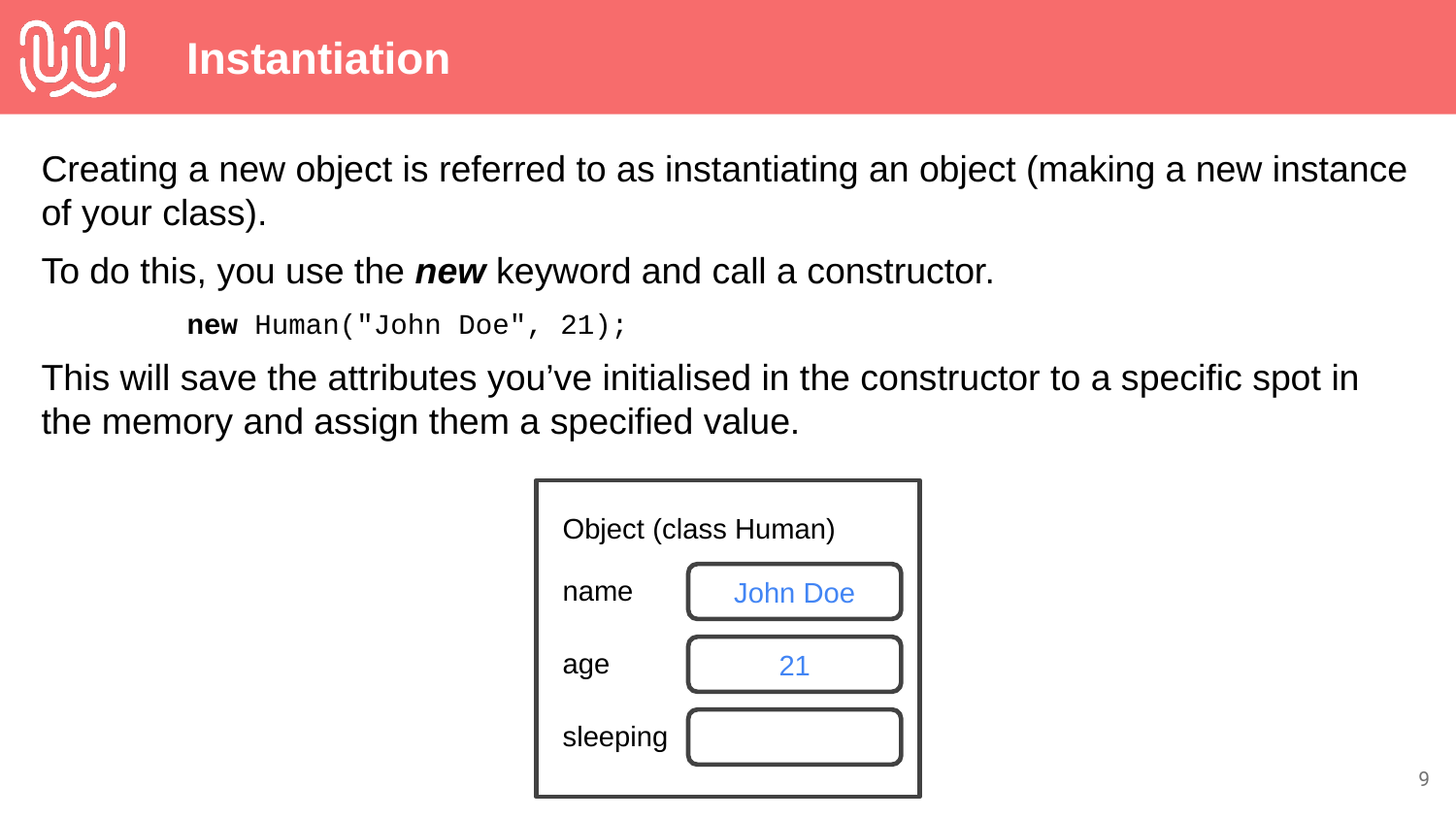

# Instantiation
Creating a new object is referred to as instantiating an object (making a new instance of your class).

To do this, you use the new keyword and call a constructor.
	new Human("John Doe", 21);

This will save the attributes you’ve initialised in the constructor to a specific spot in the memory and assign them a specified value.

Object (class Human)
name
John Doe
age
21
sleeping

9